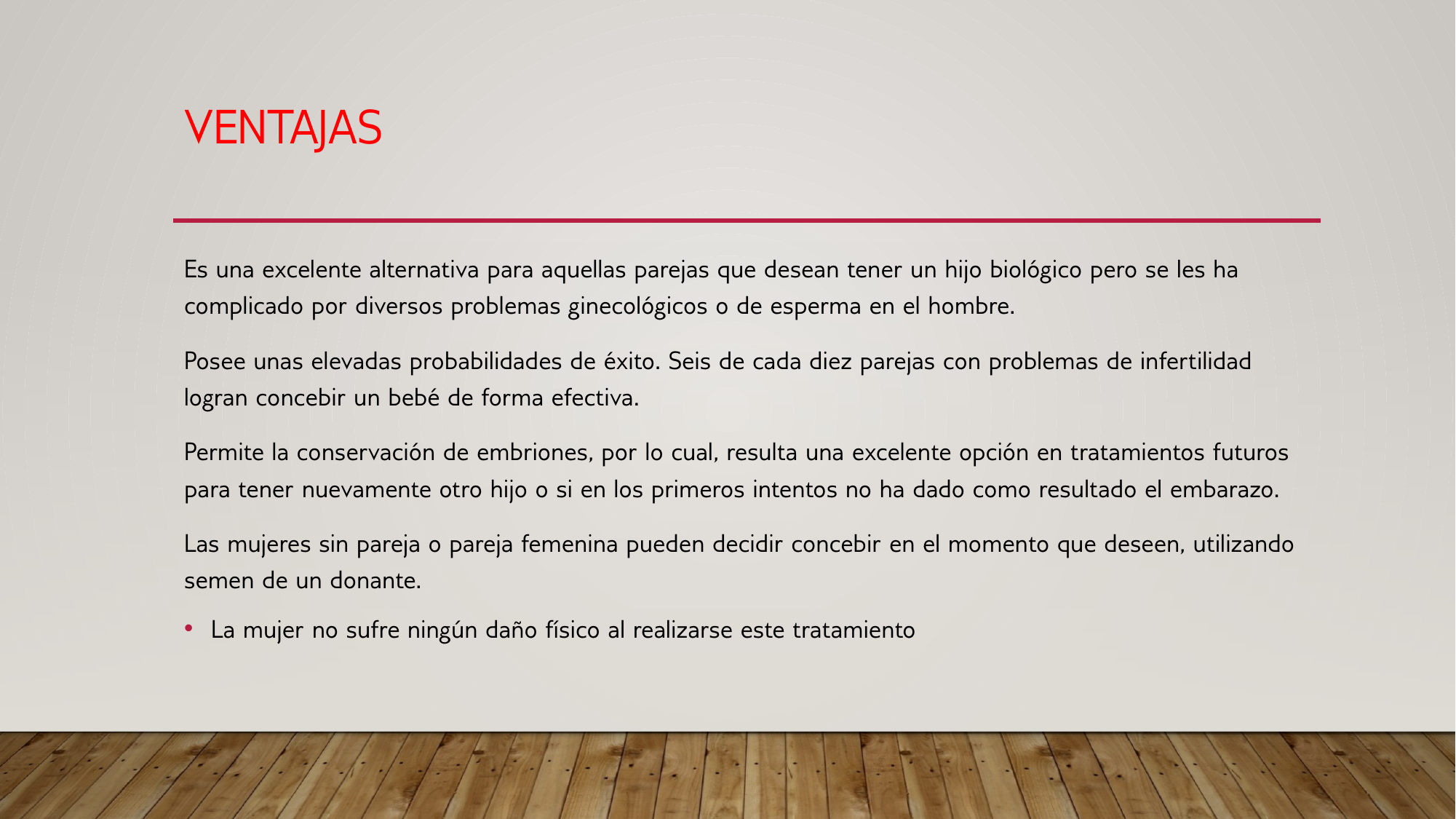

# VENTAJAS
Es una excelente alternativa para aquellas parejas que desean tener un hijo biológico pero se les ha complicado por diversos problemas ginecológicos o de esperma en el hombre.
Posee unas elevadas probabilidades de éxito. Seis de cada diez parejas con problemas de infertilidad logran concebir un bebé de forma efectiva.
Permite la conservación de embriones, por lo cual, resulta una excelente opción en tratamientos futuros para tener nuevamente otro hijo o si en los primeros intentos no ha dado como resultado el embarazo.
Las mujeres sin pareja o pareja femenina pueden decidir concebir en el momento que deseen, utilizando semen de un donante.
La mujer no sufre ningún daño físico al realizarse este tratamiento